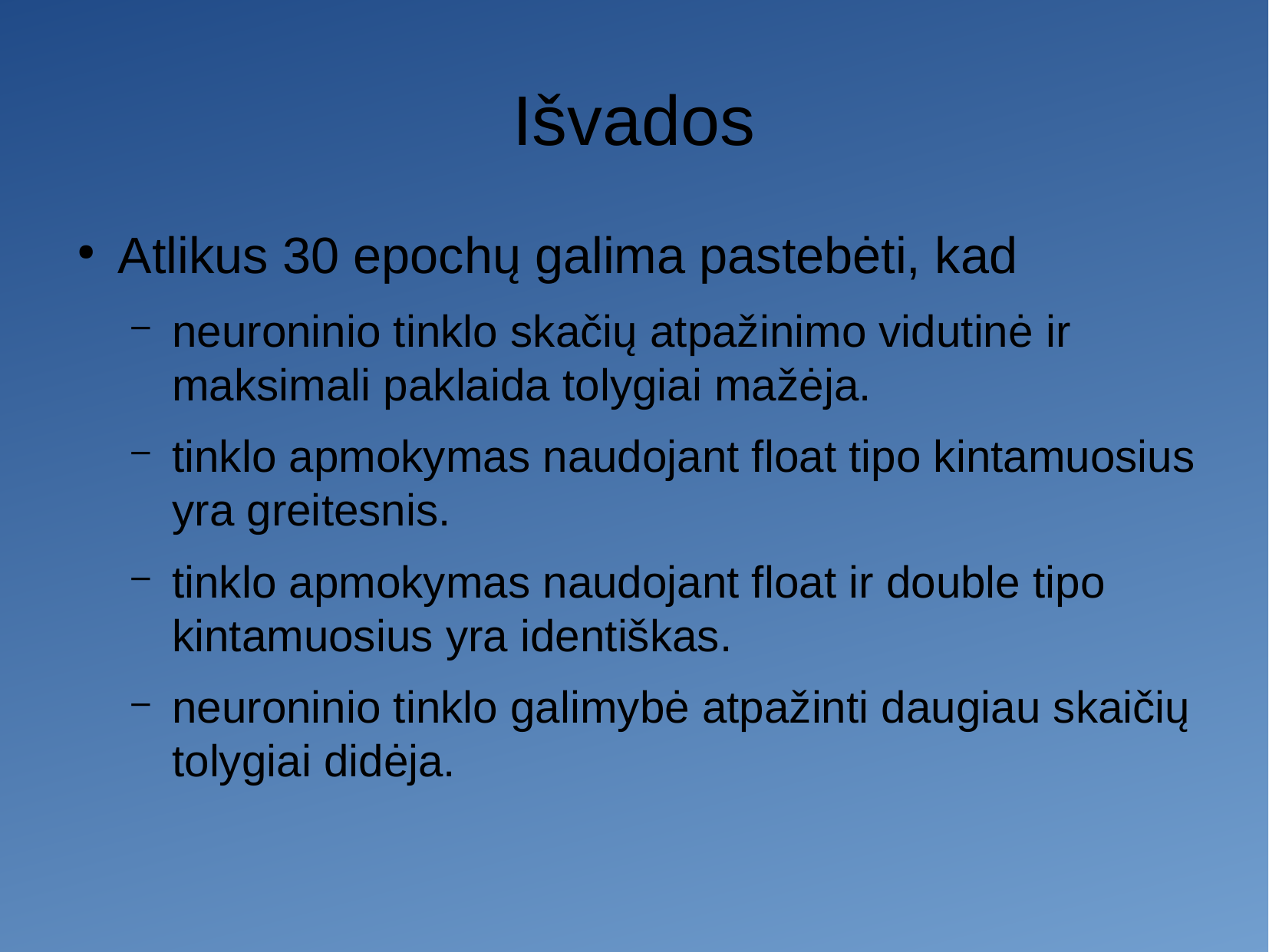

Išvados
Atlikus 30 epochų galima pastebėti, kad
neuroninio tinklo skačių atpažinimo vidutinė ir maksimali paklaida tolygiai mažėja.
tinklo apmokymas naudojant float tipo kintamuosius yra greitesnis.
tinklo apmokymas naudojant float ir double tipo kintamuosius yra identiškas.
neuroninio tinklo galimybė atpažinti daugiau skaičių tolygiai didėja.